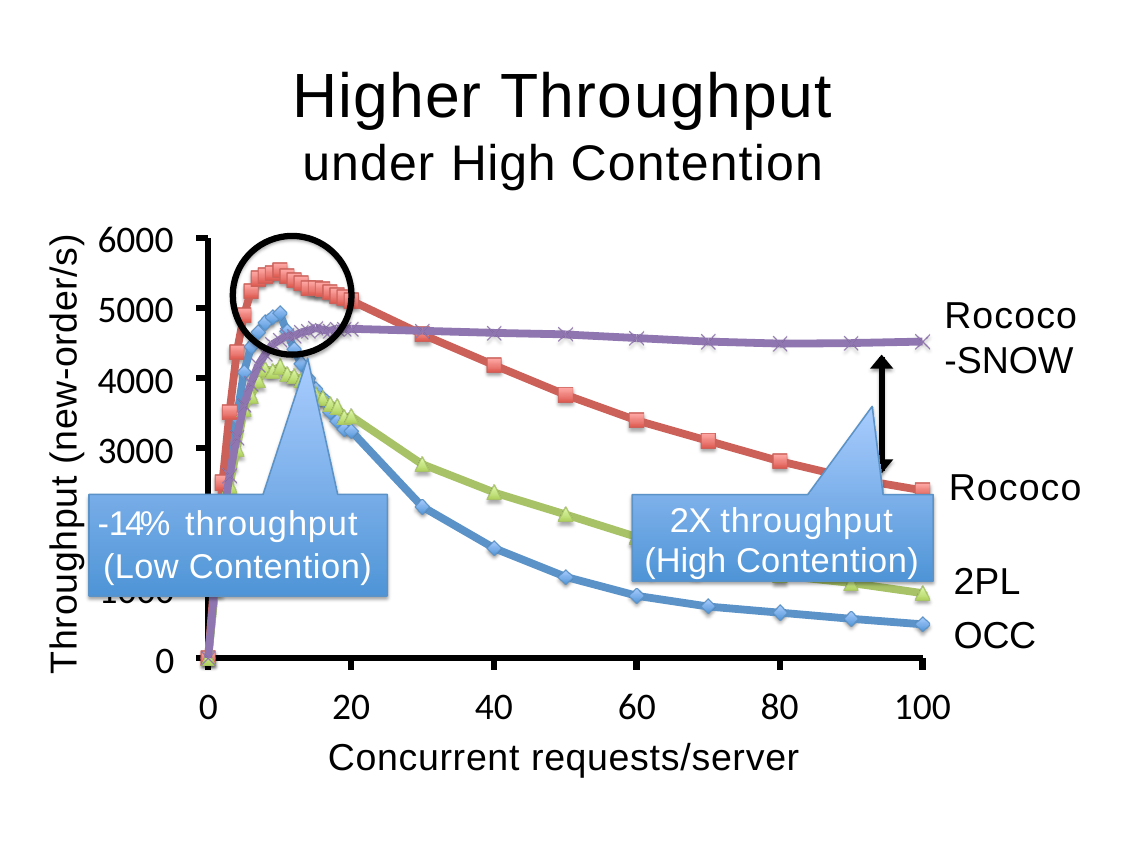

# Higher Throughput
under High Contention
6000
5000
4000
3000
-      1    4   %    throughput
Throughput (new-order/s)

Rococo
-SNOW

Rococo

2X throughput  (High Contention)

1000
0

(Low Contention)

2PL  OCC

0
20
40
60
80
100
Concurrent requests/server